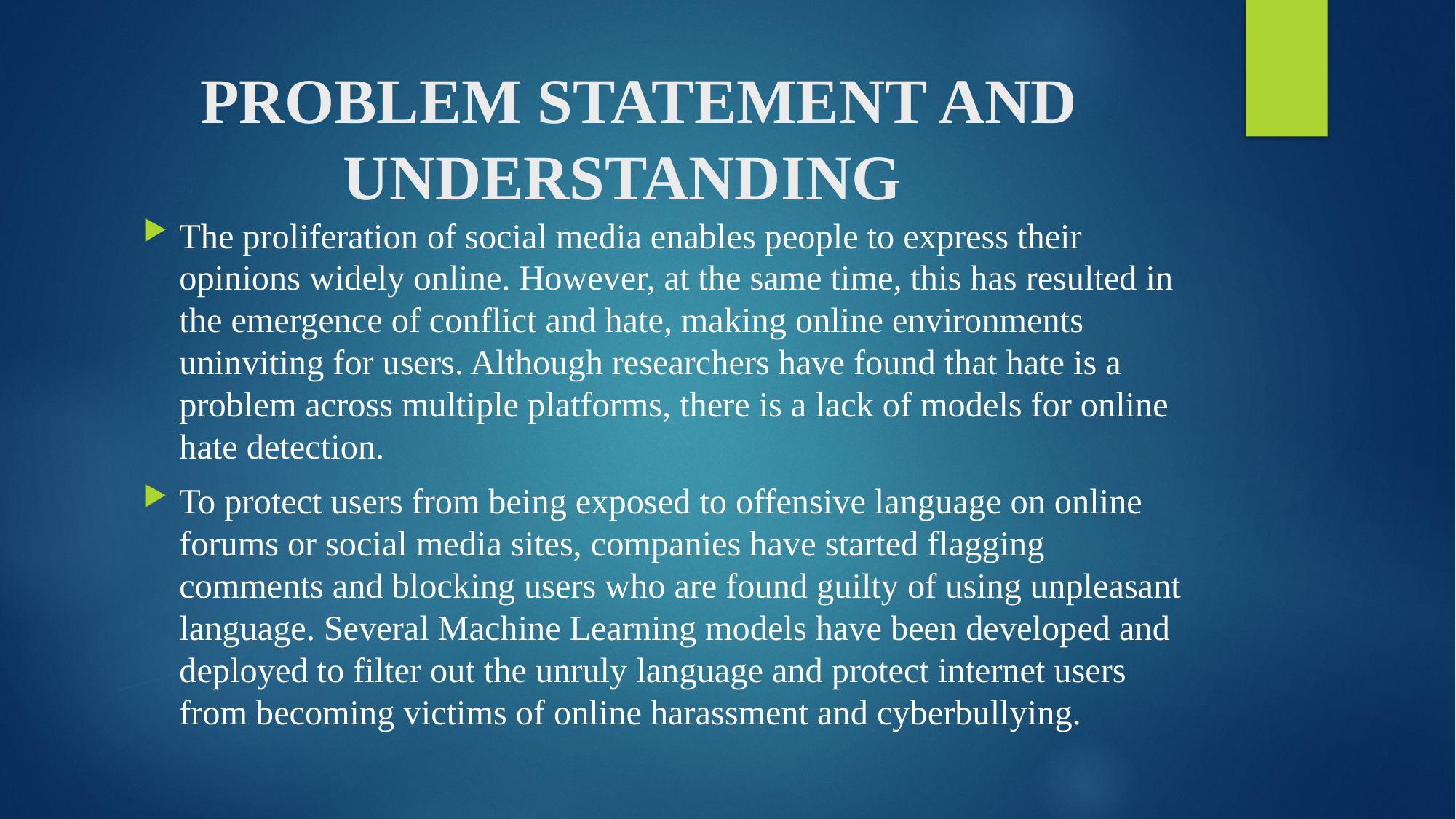

# PROBLEM STATEMENT AND UNDERSTANDING
The proliferation of social media enables people to express their opinions widely online. However, at the same time, this has resulted in the emergence of conflict and hate, making online environments uninviting for users. Although researchers have found that hate is a problem across multiple platforms, there is a lack of models for online hate detection.
To protect users from being exposed to offensive language on online forums or social media sites, companies have started flagging comments and blocking users who are found guilty of using unpleasant language. Several Machine Learning models have been developed and deployed to filter out the unruly language and protect internet users from becoming victims of online harassment and cyberbullying.